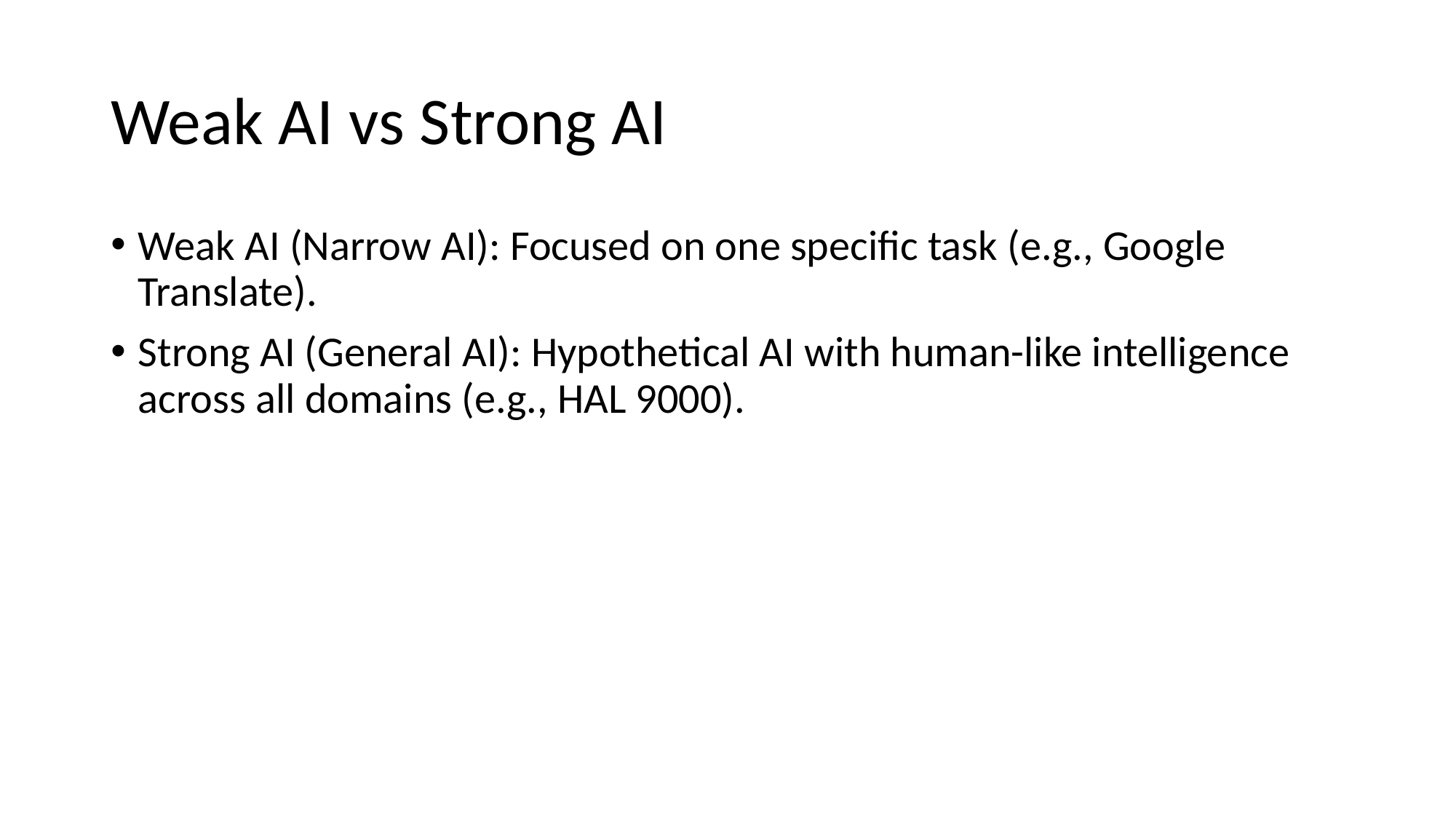

# Weak AI vs Strong AI
Weak AI (Narrow AI): Focused on one specific task (e.g., Google Translate).
Strong AI (General AI): Hypothetical AI with human-like intelligence across all domains (e.g., HAL 9000).